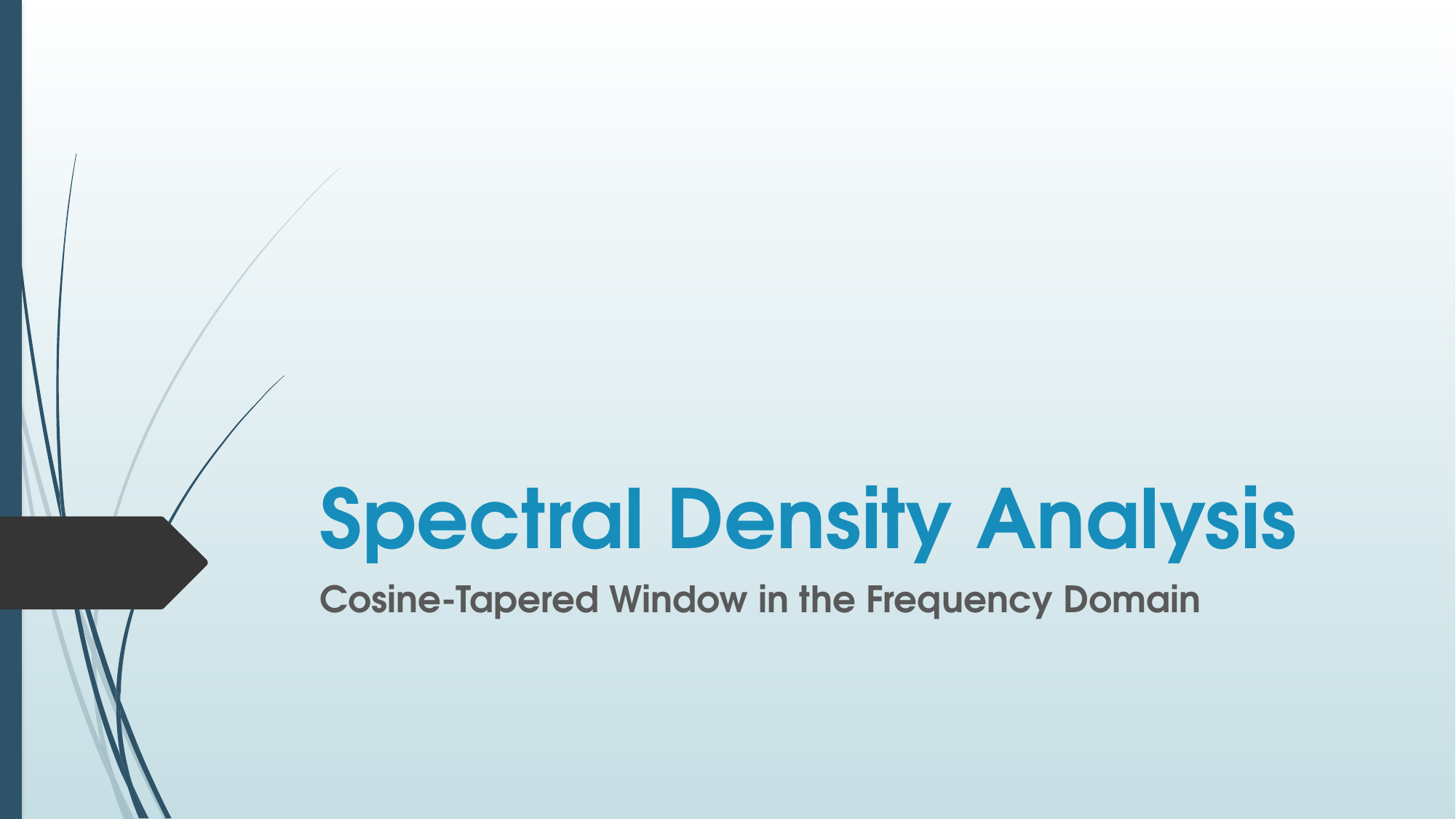

# Spectral Density Analysis
Cosine-Tapered Window in the Frequency Domain